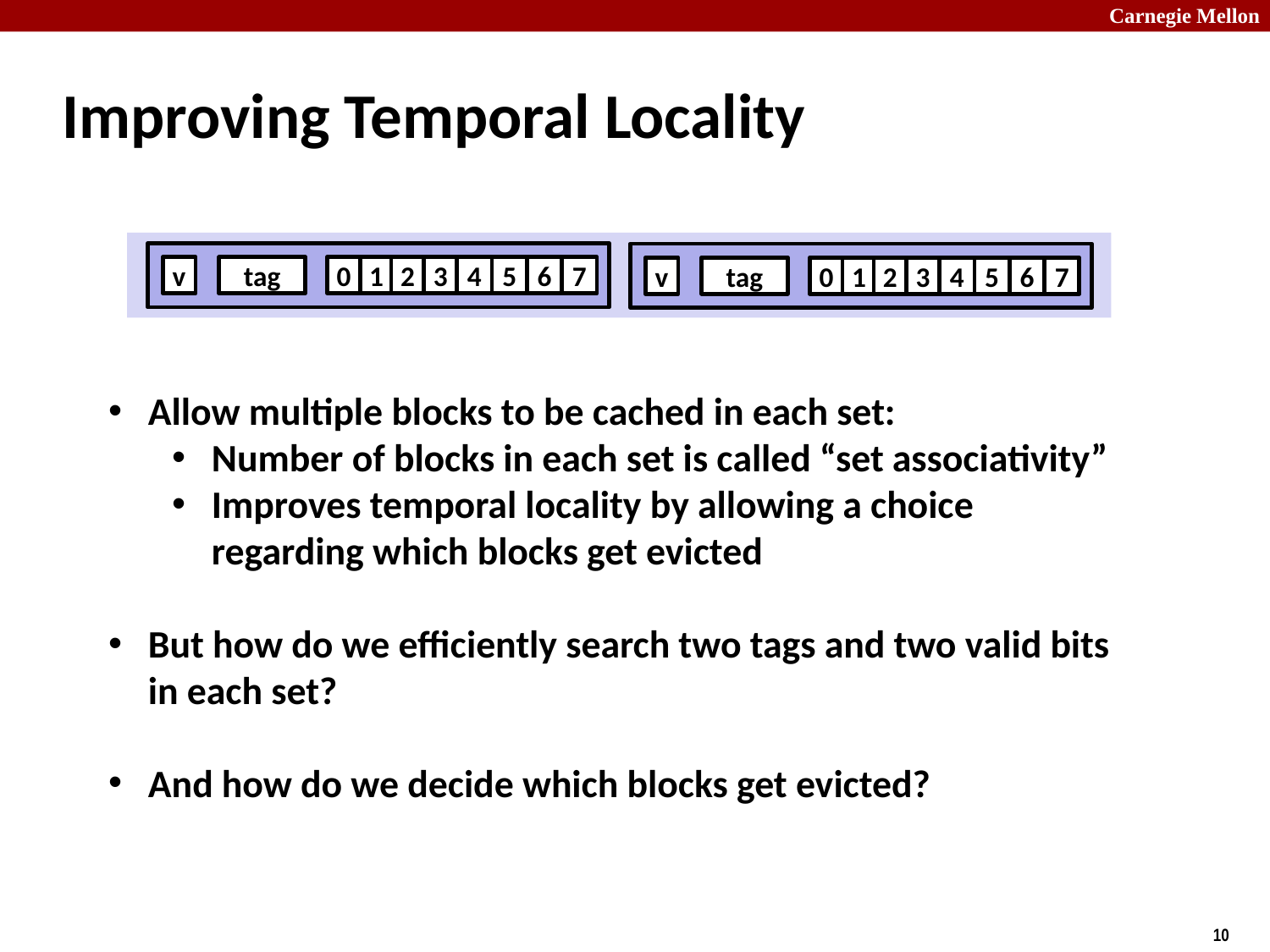

# Improving Temporal Locality

v
tag
0
1
2
3
4
5
6
7
v
tag
0
1
2
3
4
5
6
7
Allow multiple blocks to be cached in each set:
Number of blocks in each set is called “set associativity”
Improves temporal locality by allowing a choice regarding which blocks get evicted

But how do we efficiently search two tags and two valid bits in each set?

And how do we decide which blocks get evicted?